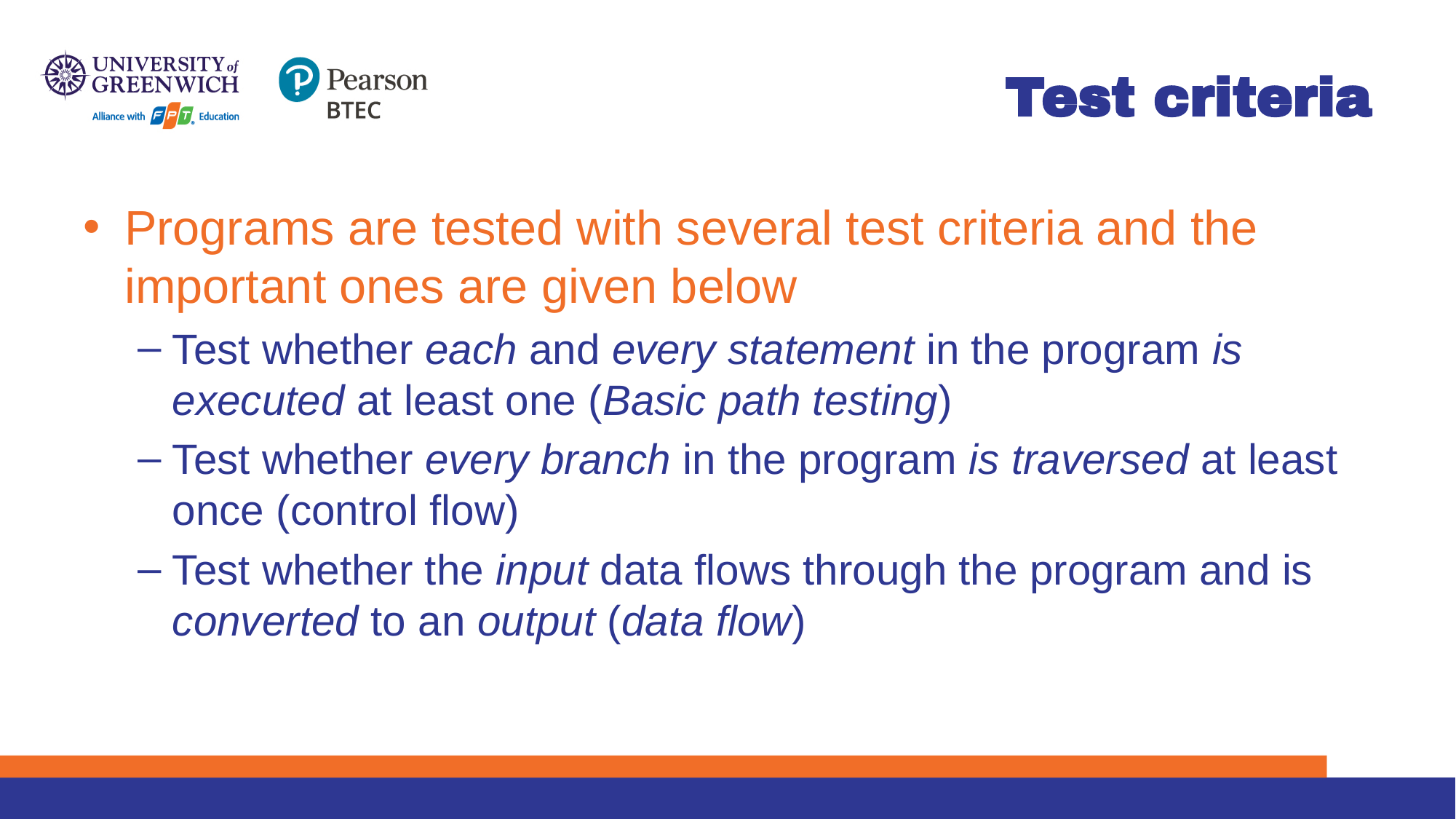

# Test criteria
Programs are tested with several test criteria and the important ones are given below
Test whether each and every statement in the program is executed at least one (Basic path testing)
Test whether every branch in the program is traversed at least once (control flow)
Test whether the input data flows through the program and is converted to an output (data flow)